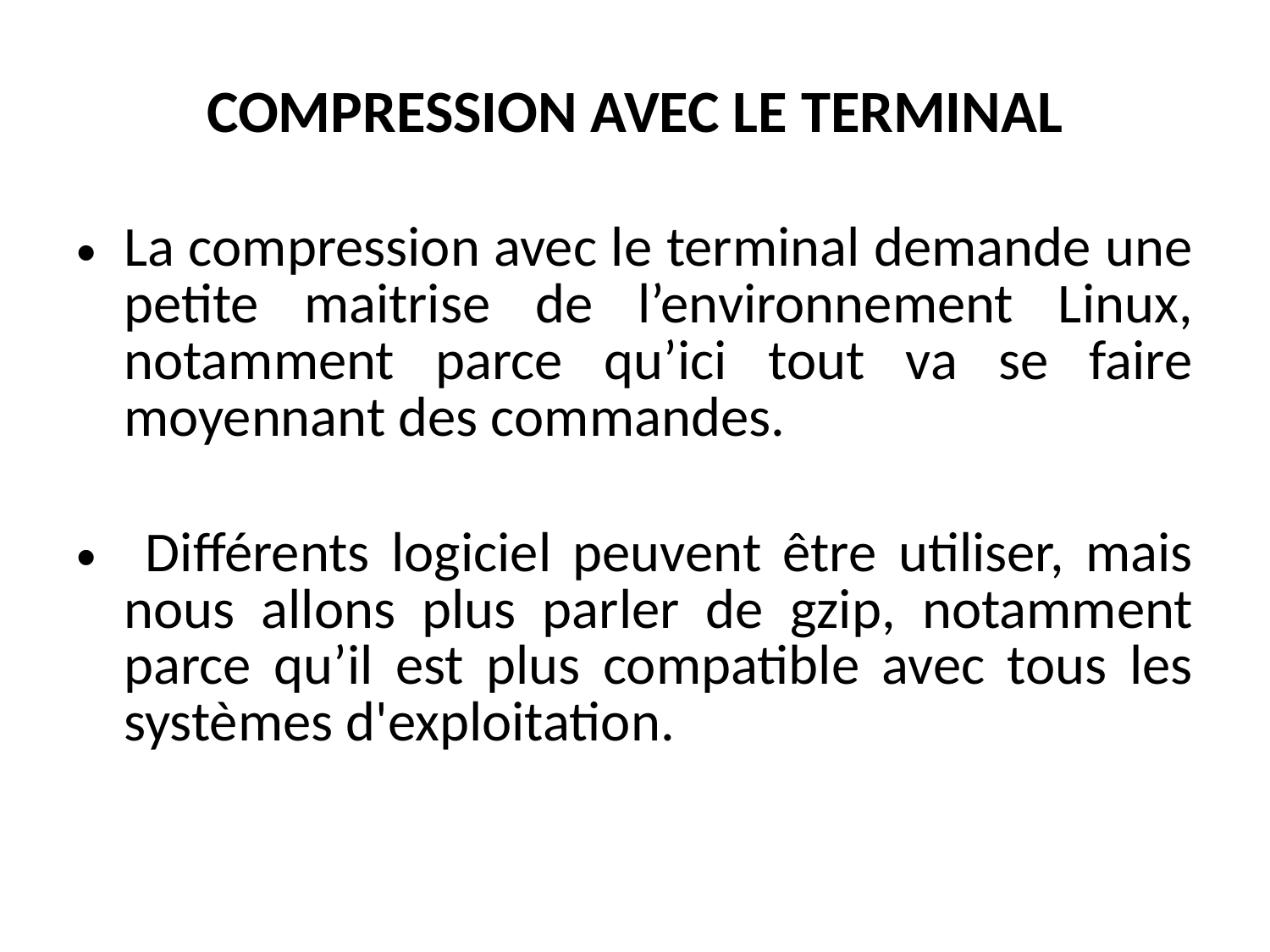

# COMPRESSION AVEC LE TERMINAL
La compression avec le terminal demande une petite maitrise de l’environnement Linux, notamment parce qu’ici tout va se faire moyennant des commandes.

 Différents logiciel peuvent être utiliser, mais nous allons plus parler de gzip, notamment parce qu’il est plus compatible avec tous les systèmes d'exploitation.